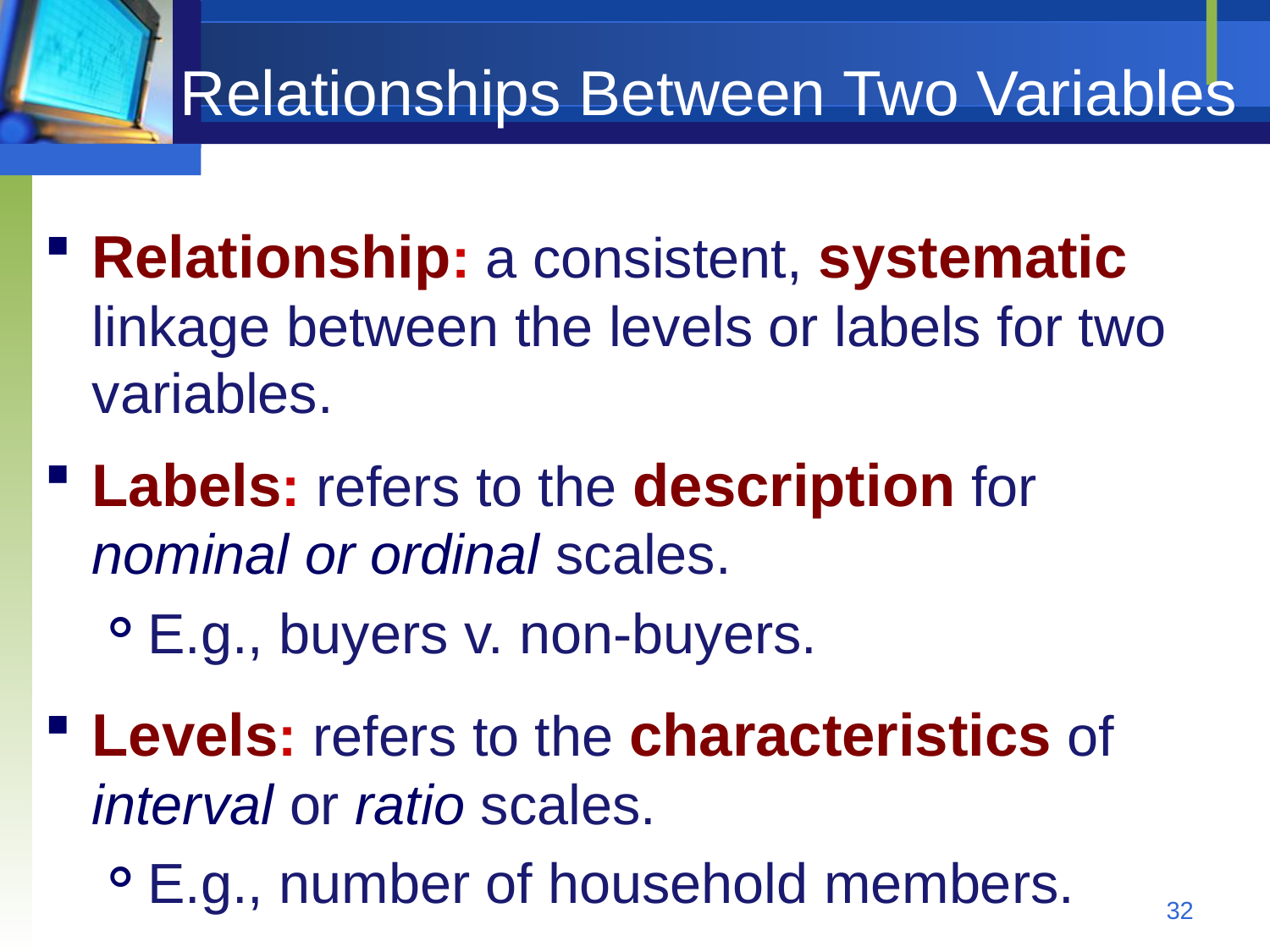

# Relationships Between Two Variables
Relationship: a consistent, systematic linkage between the levels or labels for two variables.
Labels: refers to the description for nominal or ordinal scales.
E.g., buyers v. non-buyers.
Levels: refers to the characteristics of interval or ratio scales.
E.g., number of household members.
32